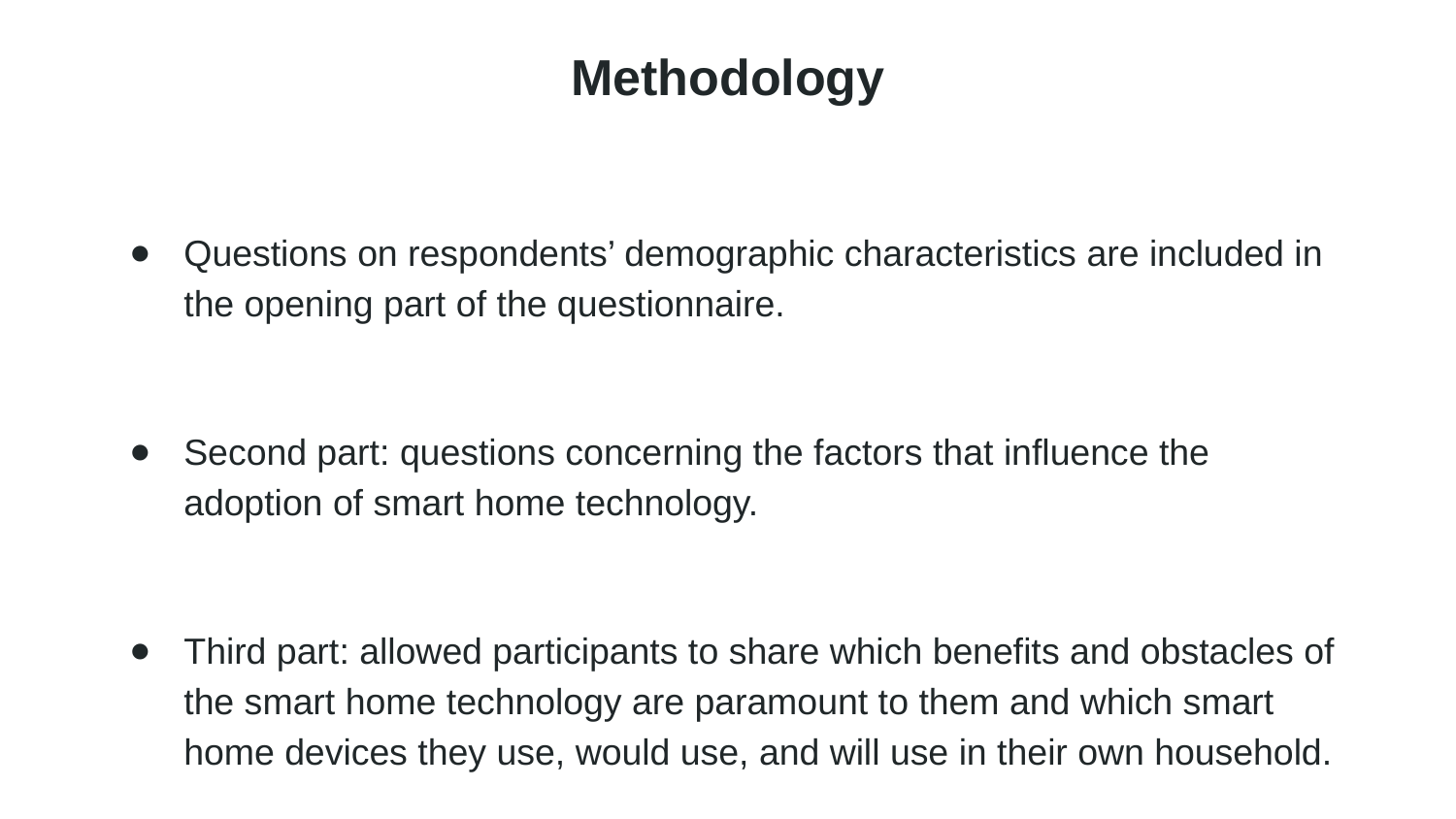

# Methodology
Questions on respondents’ demographic characteristics are included in the opening part of the questionnaire.

Second part: questions concerning the factors that influence the adoption of smart home technology.

Third part: allowed participants to share which benefits and obstacles of the smart home technology are paramount to them and which smart home devices they use, would use, and will use in their own household.